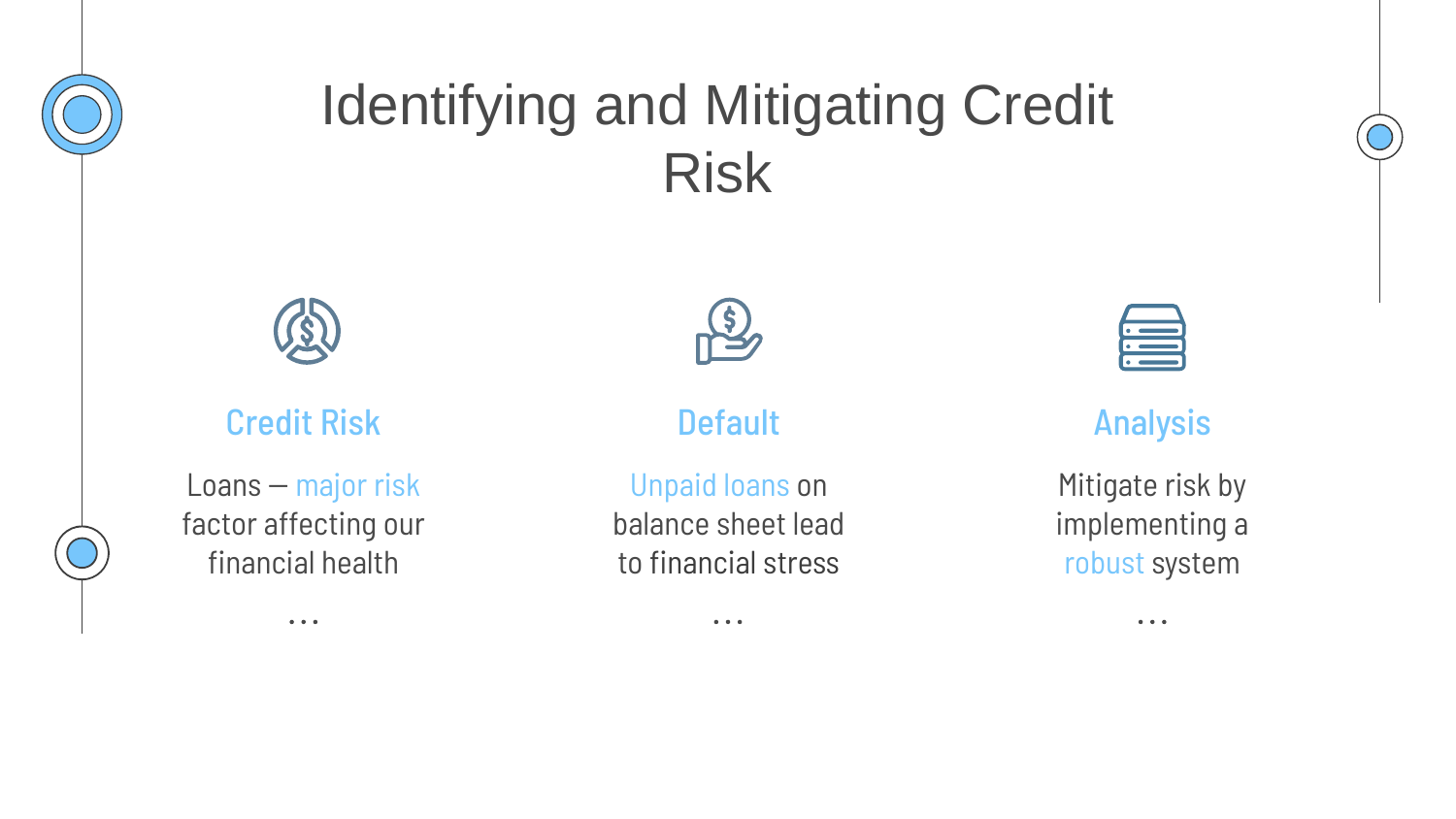

# Identifying and Mitigating Credit Risk

Credit Risk
Default
Analysis
Loans -- major risk factor affecting our financial health
Unpaid loans on balance sheet lead to financial stress
Mitigate risk by implementing a robust system